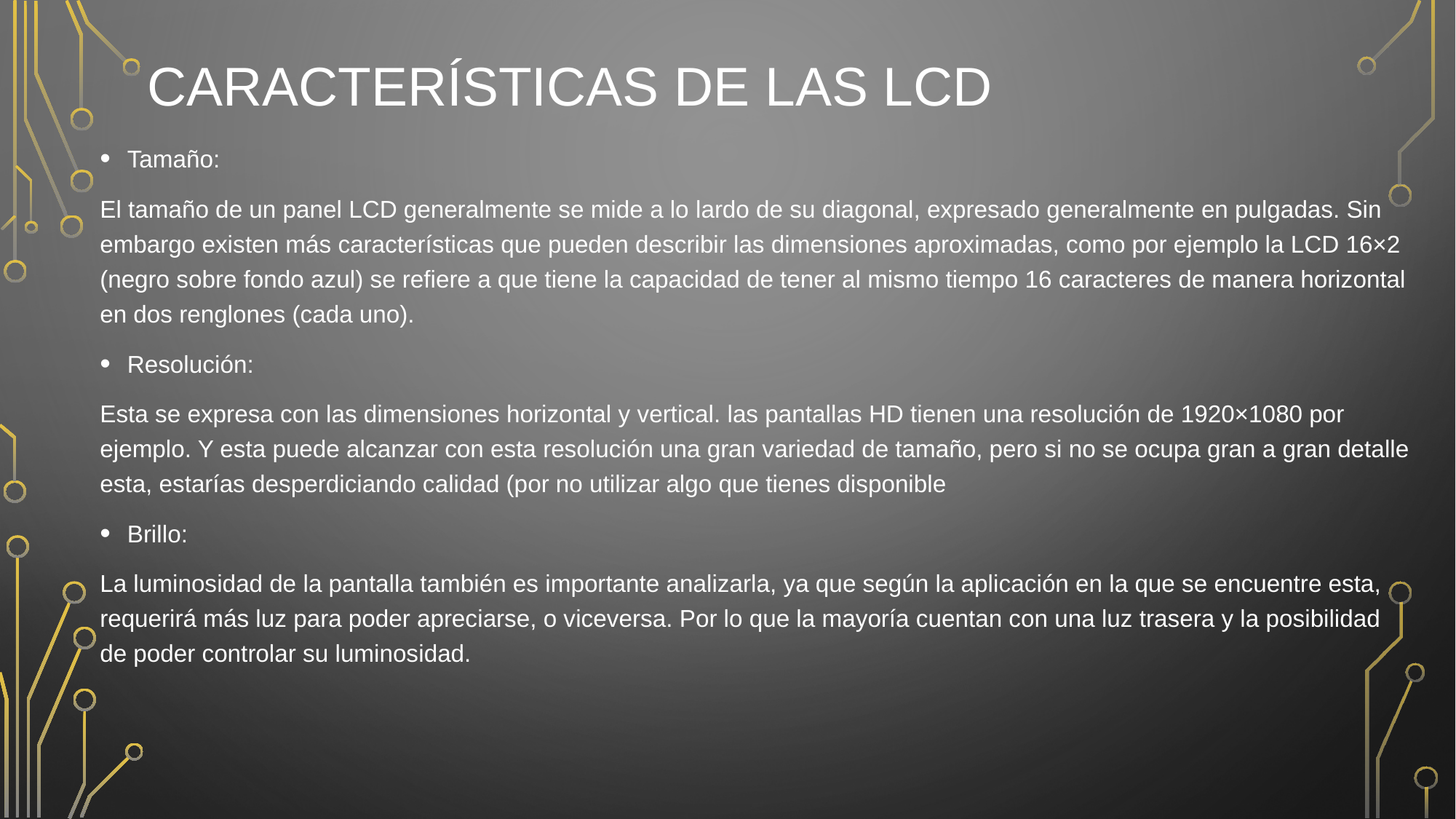

# Características de las LCD
Tamaño:
El tamaño de un panel LCD generalmente se mide a lo lardo de su diagonal, expresado generalmente en pulgadas. Sin embargo existen más características que pueden describir las dimensiones aproximadas, como por ejemplo la LCD 16×2 (negro sobre fondo azul) se refiere a que tiene la capacidad de tener al mismo tiempo 16 caracteres de manera horizontal en dos renglones (cada uno).
Resolución:
Esta se expresa con las dimensiones horizontal y vertical. las pantallas HD tienen una resolución de 1920×1080 por ejemplo. Y esta puede alcanzar con esta resolución una gran variedad de tamaño, pero si no se ocupa gran a gran detalle esta, estarías desperdiciando calidad (por no utilizar algo que tienes disponible
Brillo:
La luminosidad de la pantalla también es importante analizarla, ya que según la aplicación en la que se encuentre esta, requerirá más luz para poder apreciarse, o viceversa. Por lo que la mayoría cuentan con una luz trasera y la posibilidad de poder controlar su luminosidad.